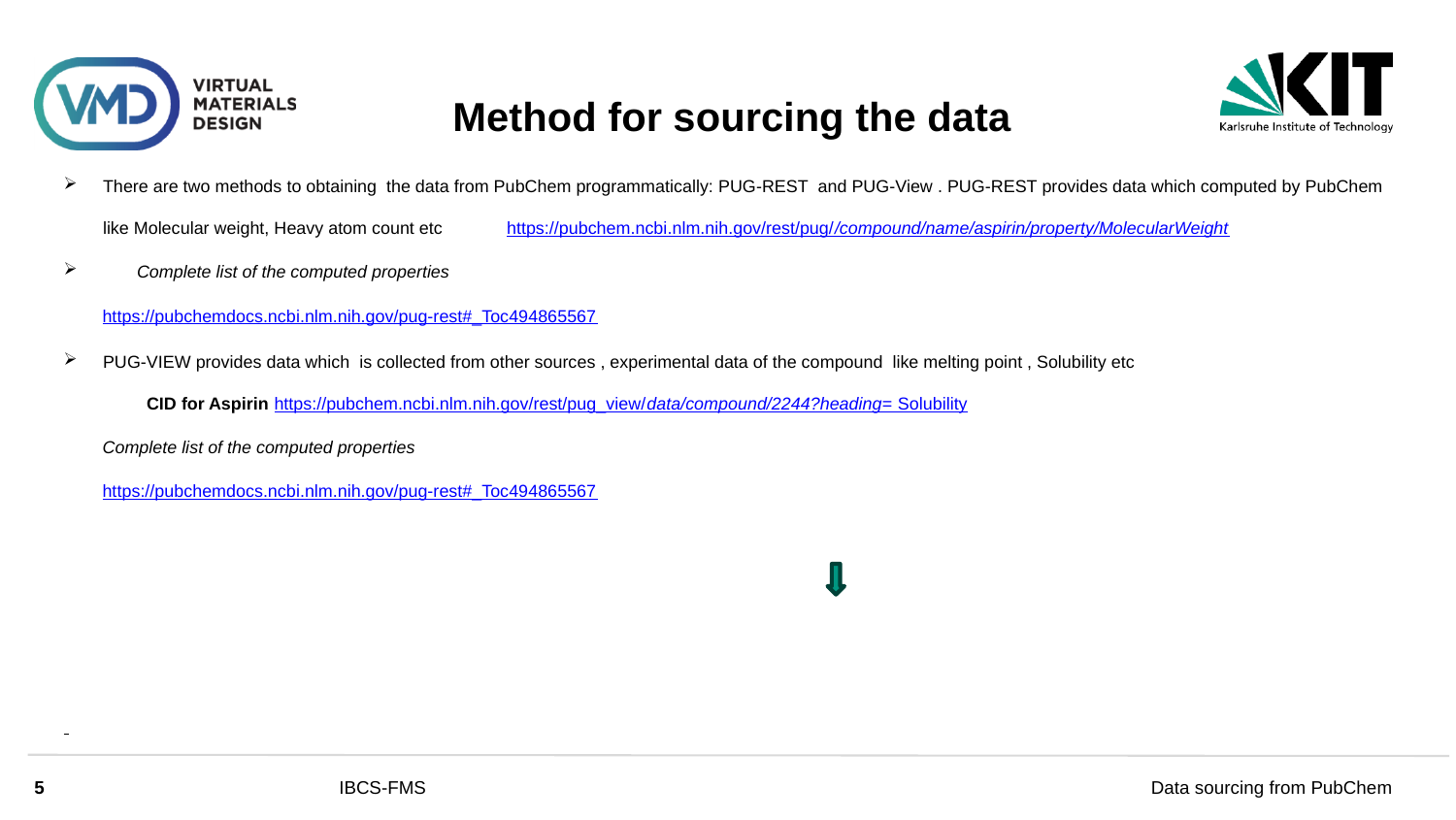

# Method for sourcing the data
There are two methods to obtaining  the data from PubChem programmatically: PUG-REST  and PUG-View . PUG-REST provides data which computed by PubChem like Molecular weight, Heavy atom count etc             https://pubchem.ncbi.nlm.nih.gov/rest/pug//compound/name/aspirin/property/MolecularWeight
       Complete list of the computed properties
        https://pubchemdocs.ncbi.nlm.nih.gov/pug-rest#_Toc494865567
PUG-VIEW provides data which  is collected from other sources , experimental data of the compound  like melting point , Solubility etc                                                               CID for Aspirin https://pubchem.ncbi.nlm.nih.gov/rest/pug_view/data/compound/2244?heading= Solubility
        Complete list of the computed properties
        https://pubchemdocs.ncbi.nlm.nih.gov/pug-rest#_Toc494865567

5